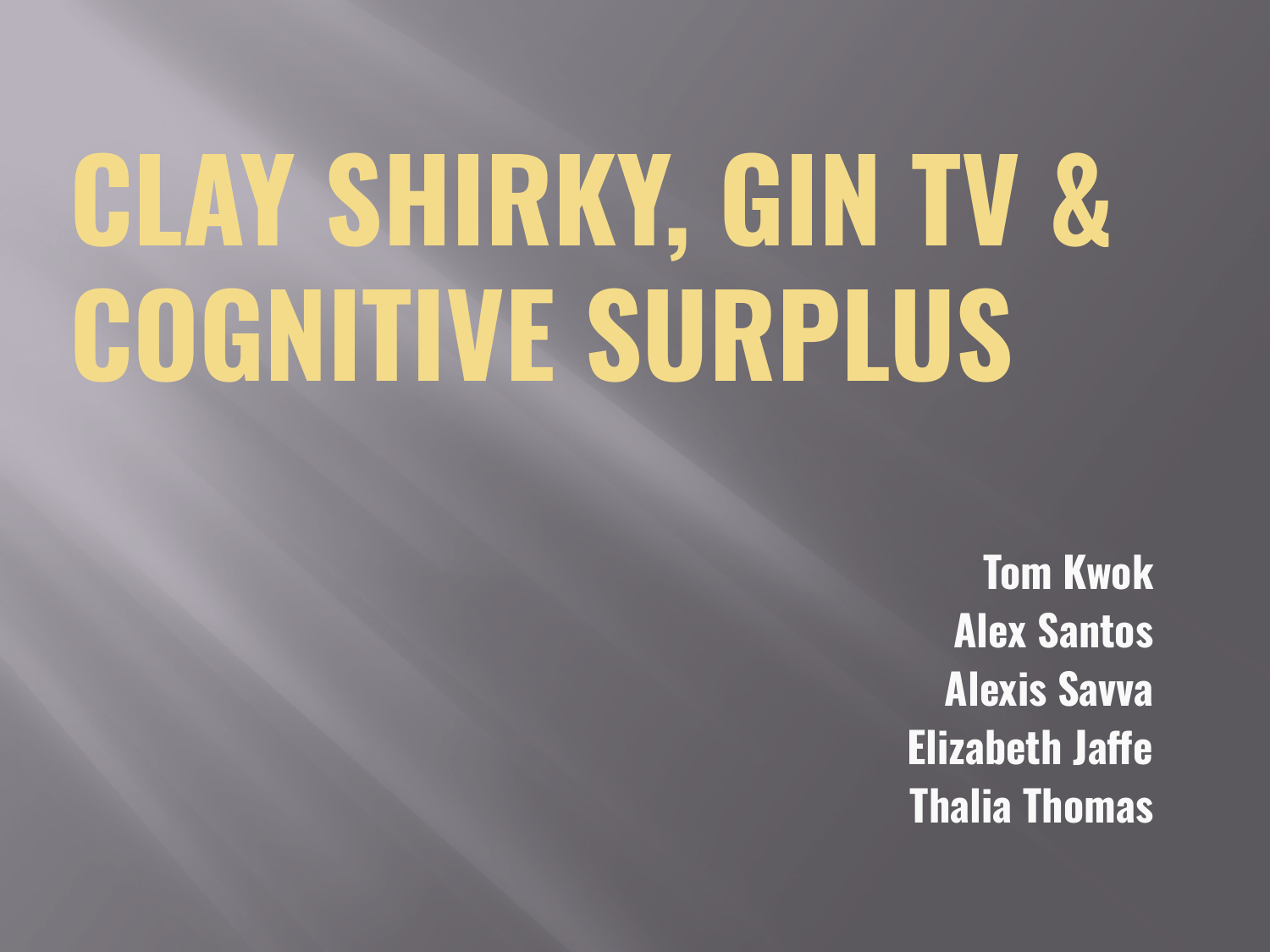

# CLAY SHIRKY, GIN TV & COGNITIVE SURPLUS
Tom Kwok
 Alex Santos
 Alexis Savva
 Elizabeth Jaffe
 Thalia Thomas